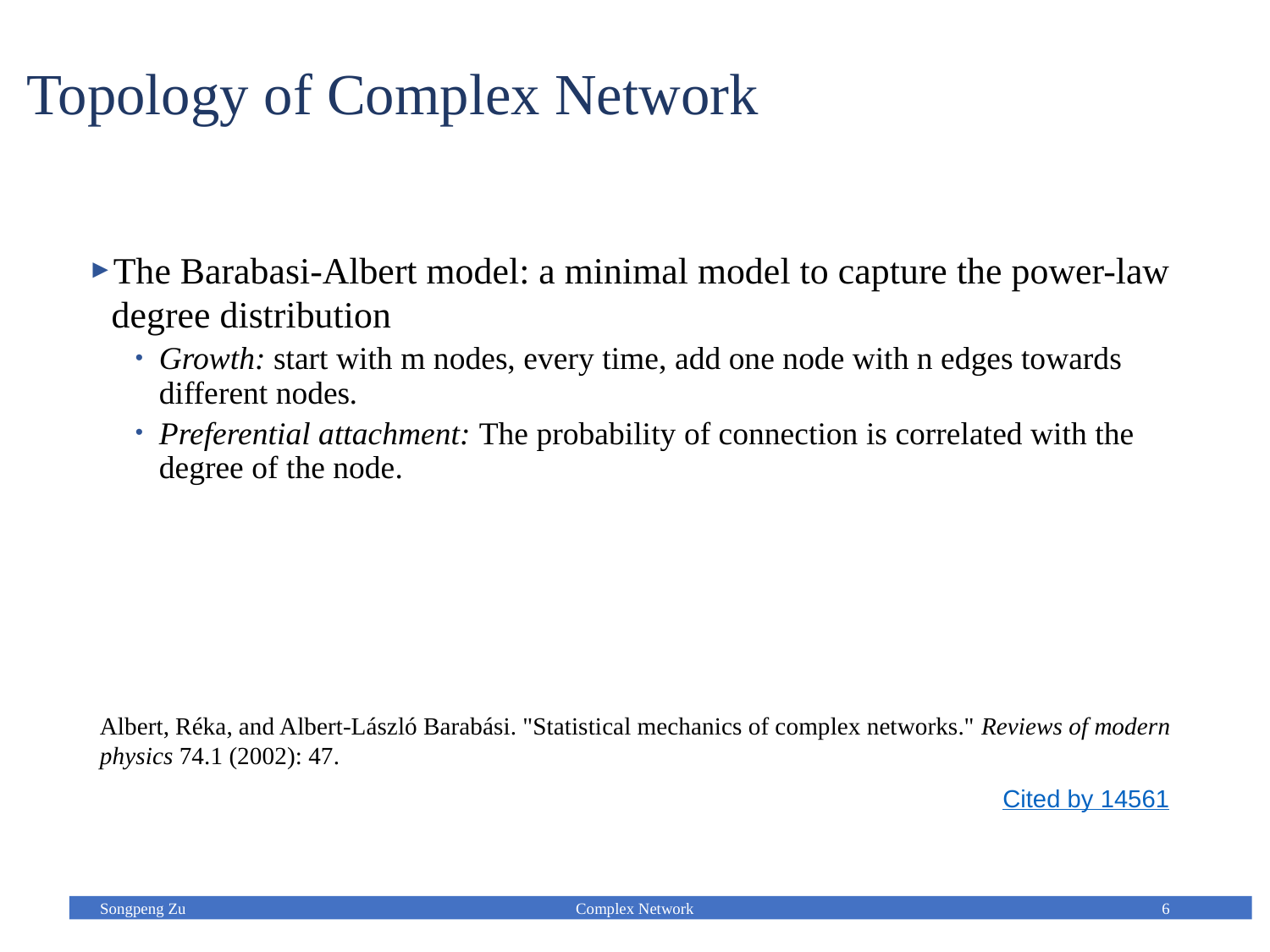

# Topology of Complex Network
The Barabasi-Albert model: a minimal model to capture the power-law degree distribution
Growth: start with m nodes, every time, add one node with n edges towards different nodes.
Preferential attachment: The probability of connection is correlated with the degree of the node.

Albert, Réka, and Albert-László Barabási. "Statistical mechanics of complex networks." Reviews of modern physics 74.1 (2002): 47.
Cited by 14561
Songpeng Zu
Complex Network
6